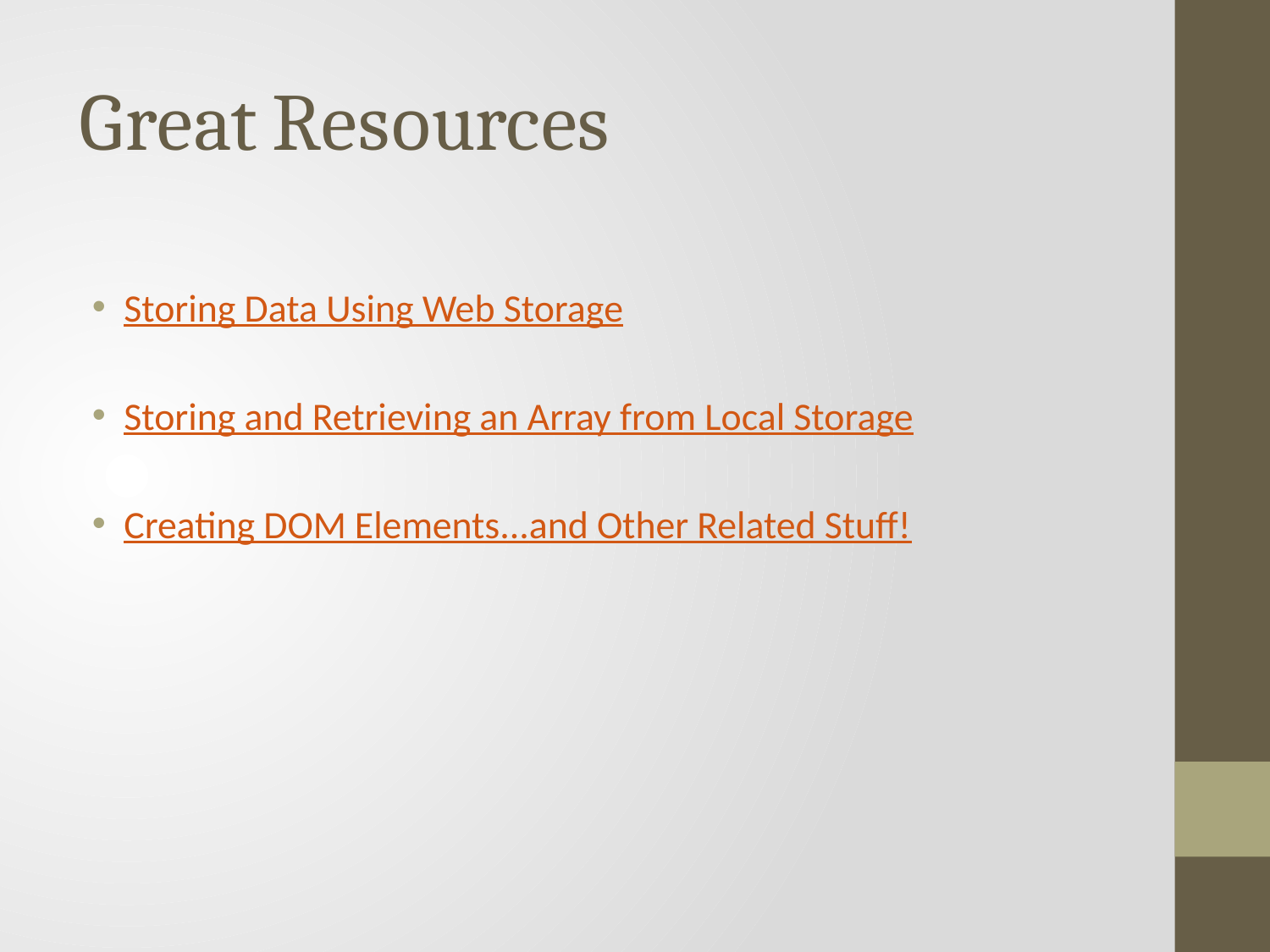

# Great Resources

Storing Data Using Web Storage

Storing and Retrieving an Array from Local Storage

Creating DOM Elements...and Other Related Stuff!